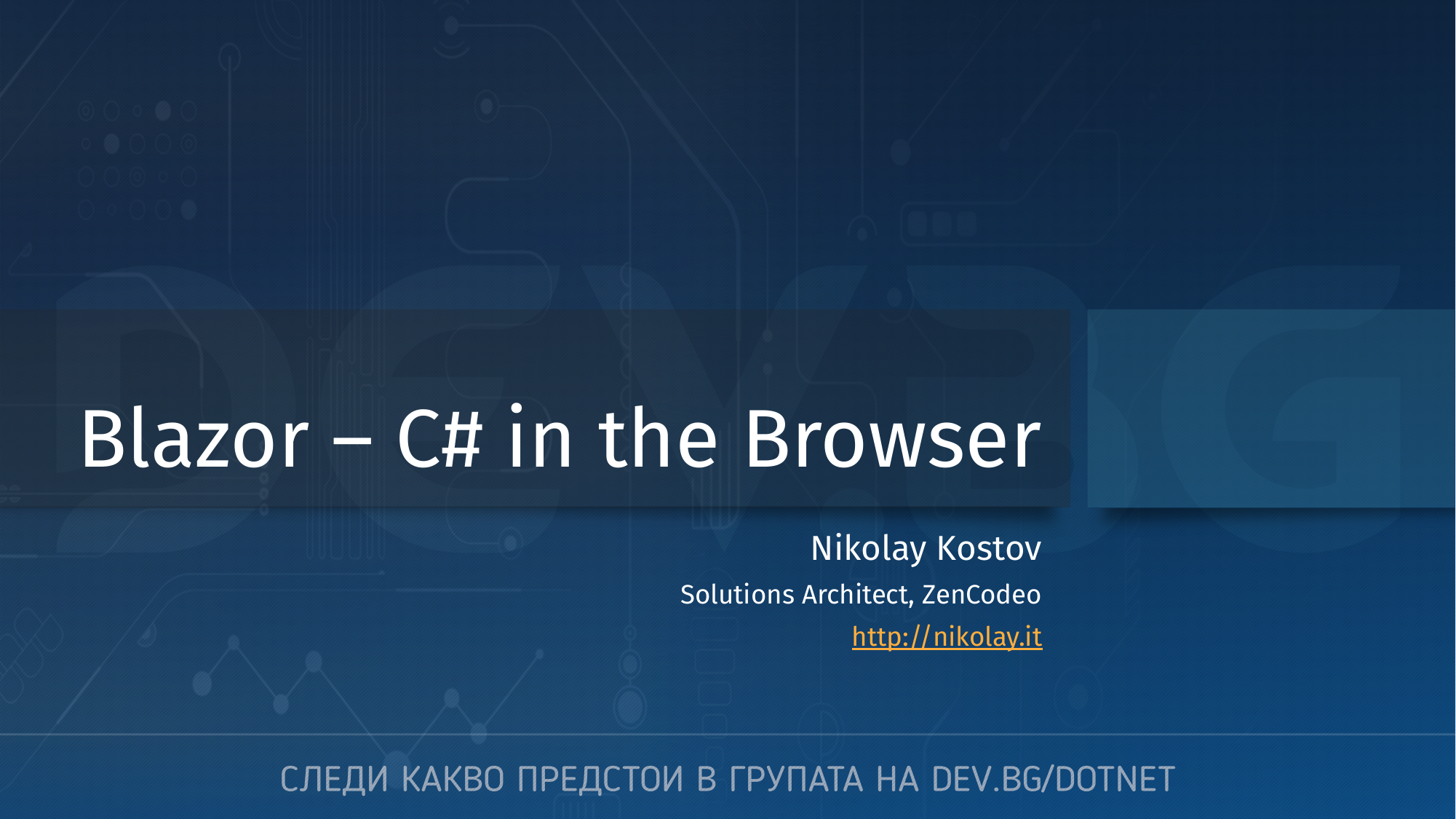

# Blazor – C# in the Browser
Nikolay Kostov
Solutions Architect, ZenCodeo
http://nikolay.it